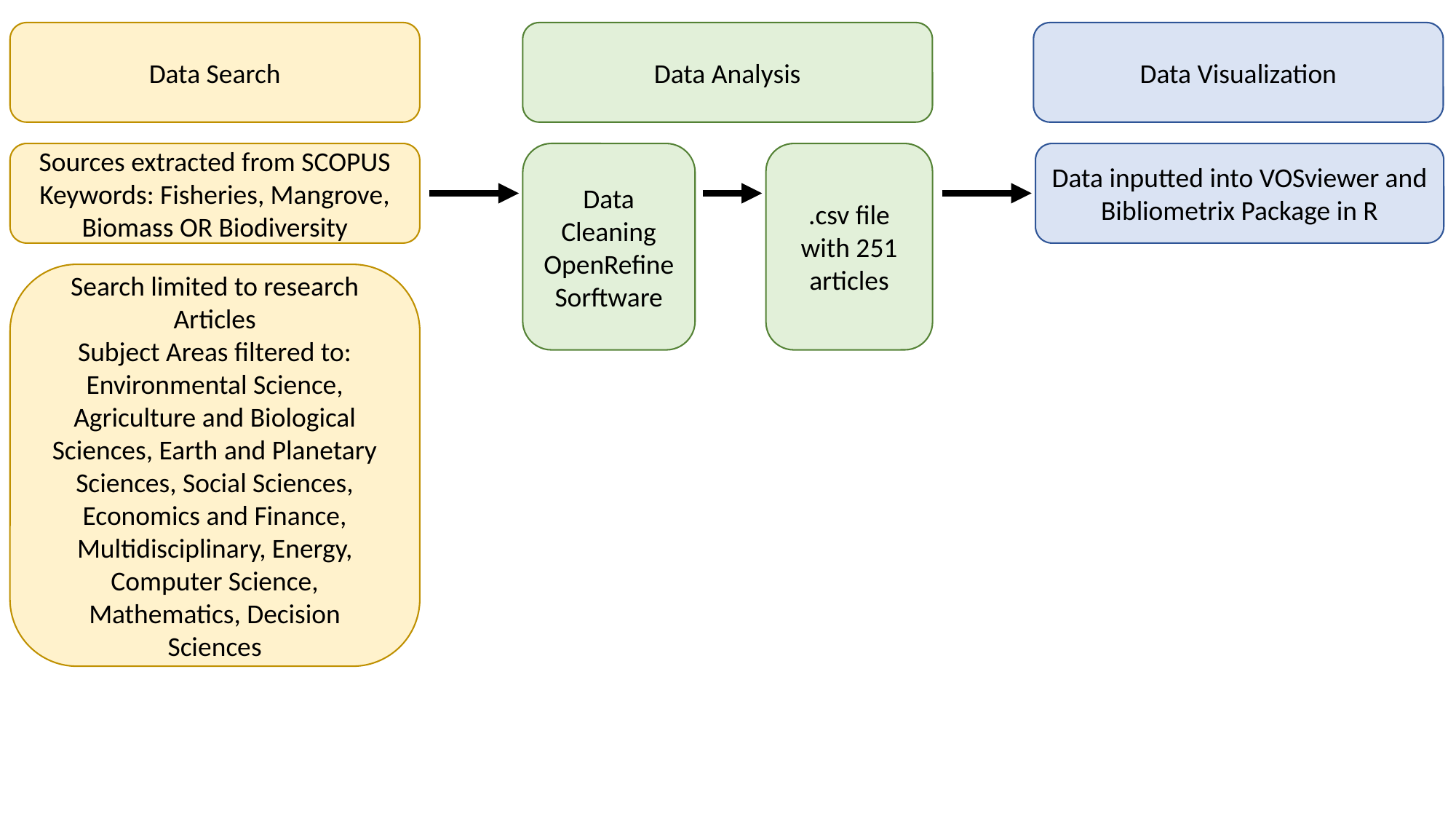

Data Search
Data Analysis
Data Visualization
Sources extracted from SCOPUS
Keywords: Fisheries, Mangrove, Biomass OR Biodiversity
Data Cleaning OpenRefine Sorftware
.csv file with 251 articles
Data inputted into VOSviewer and Bibliometrix Package in R
Search limited to research Articles
Subject Areas filtered to: Environmental Science, Agriculture and Biological Sciences, Earth and Planetary Sciences, Social Sciences, Economics and Finance, Multidisciplinary, Energy, Computer Science, Mathematics, Decision Sciences